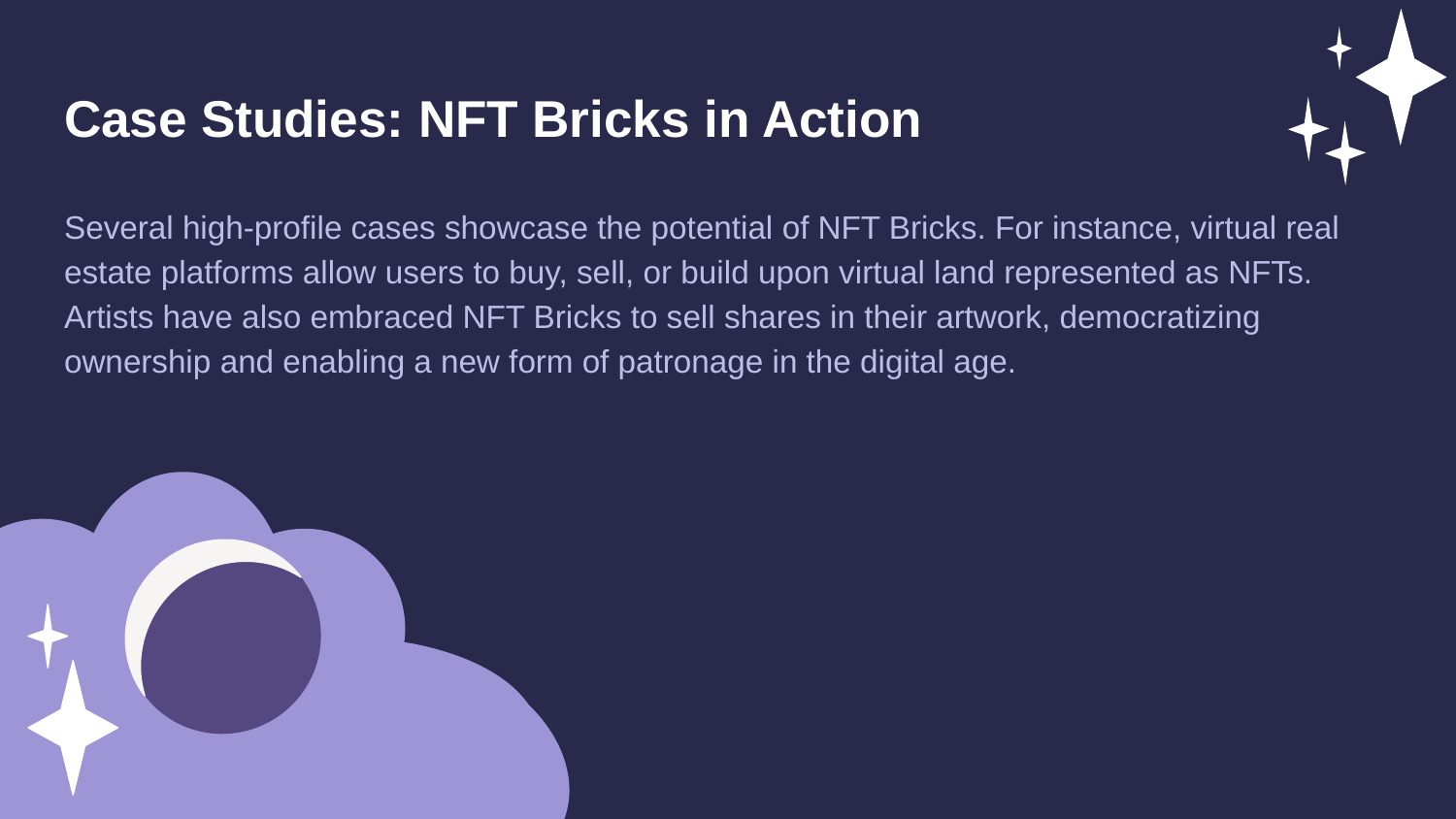

Case Studies: NFT Bricks in Action
Several high-profile cases showcase the potential of NFT Bricks. For instance, virtual real estate platforms allow users to buy, sell, or build upon virtual land represented as NFTs. Artists have also embraced NFT Bricks to sell shares in their artwork, democratizing ownership and enabling a new form of patronage in the digital age.